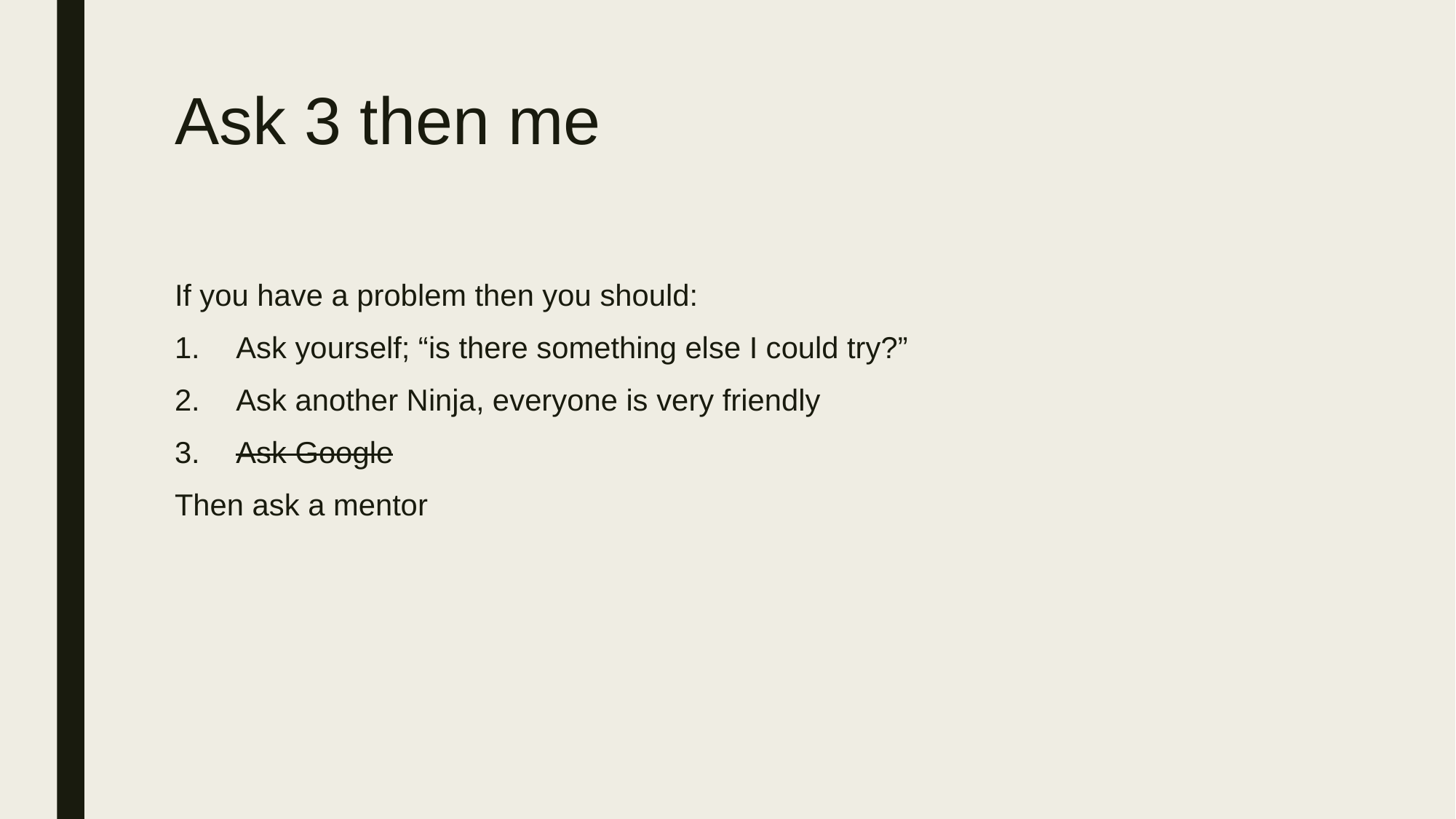

# Ask 3 then me
If you have a problem then you should:
Ask yourself; “is there something else I could try?”
Ask another Ninja, everyone is very friendly
Ask Google
Then ask a mentor